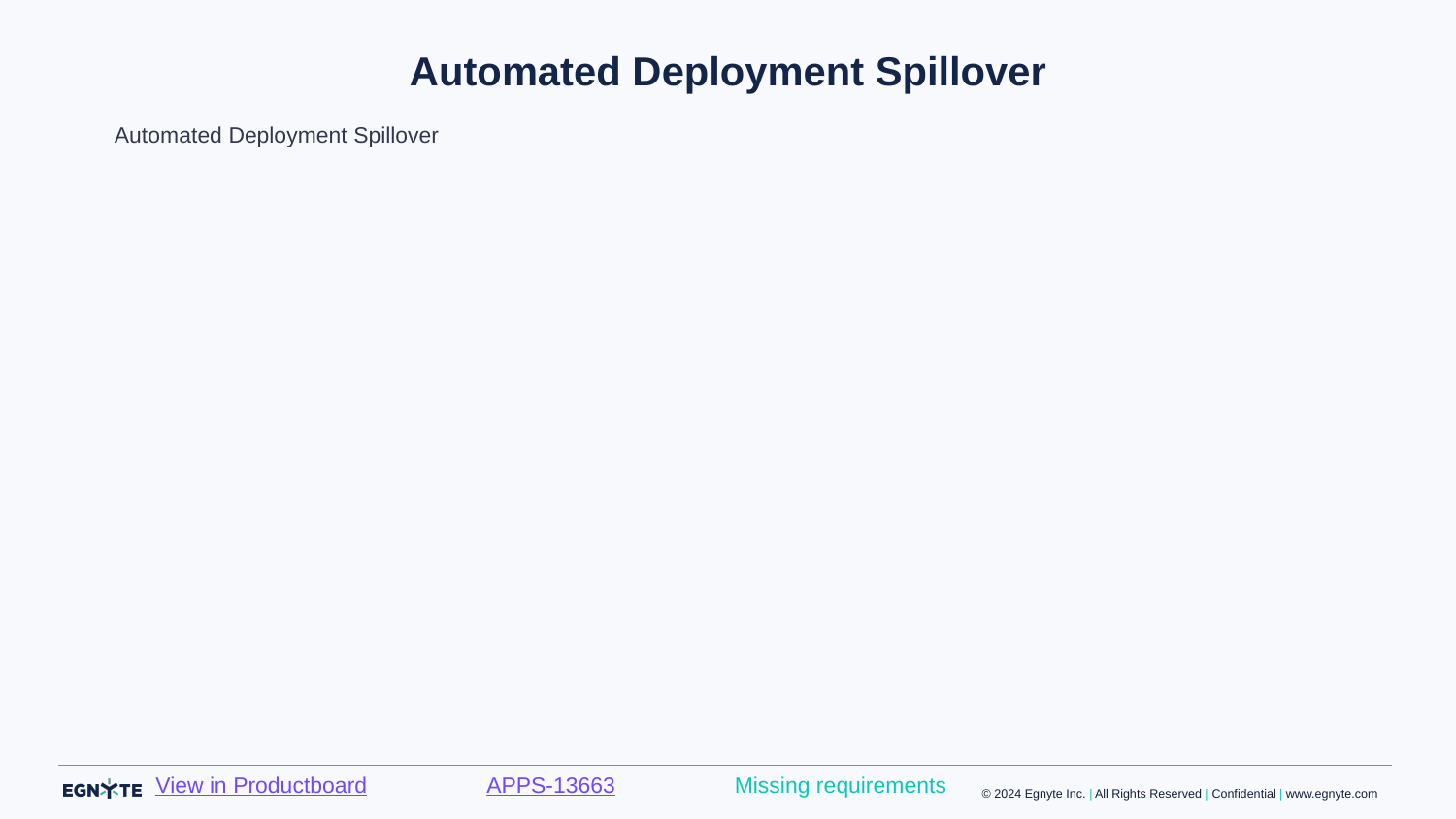

# Automated Deployment Spillover
Automated Deployment Spillover
Missing requirements
APPS-13663
View in Productboard